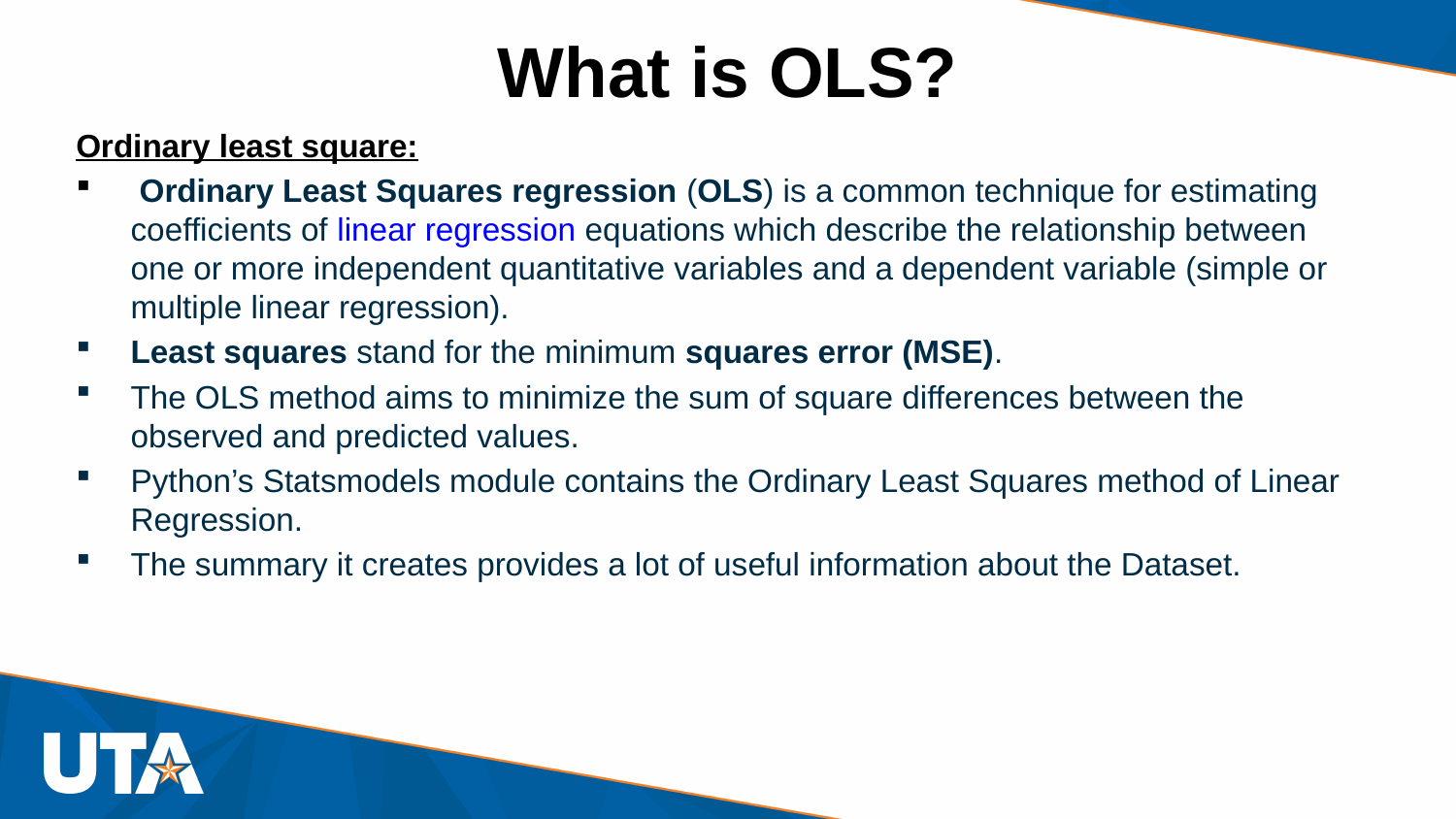

# What is OLS?
Ordinary least square:
 Ordinary Least Squares regression (OLS) is a common technique for estimating coefficients of linear regression equations which describe the relationship between one or more independent quantitative variables and a dependent variable (simple or multiple linear regression).
Least squares stand for the minimum squares error (MSE).
The OLS method aims to minimize the sum of square differences between the observed and predicted values.
Python’s Statsmodels module contains the Ordinary Least Squares method of Linear Regression.
The summary it creates provides a lot of useful information about the Dataset.